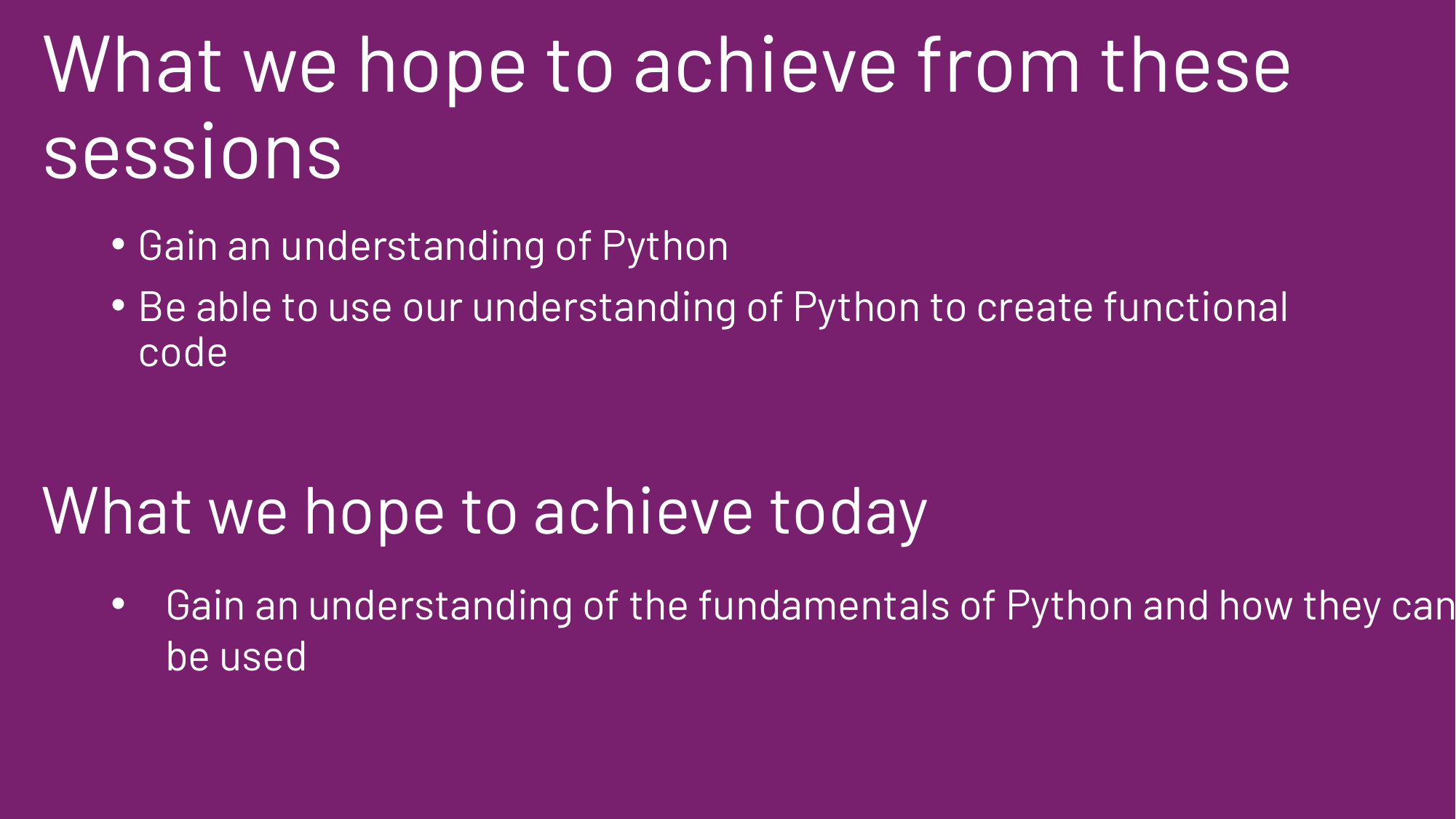

# What we hope to achieve from these sessions
Gain an understanding of Python
Be able to use our understanding of Python to create functional code
What we hope to achieve today
Gain an understanding of the fundamentals of Python and how they can be used